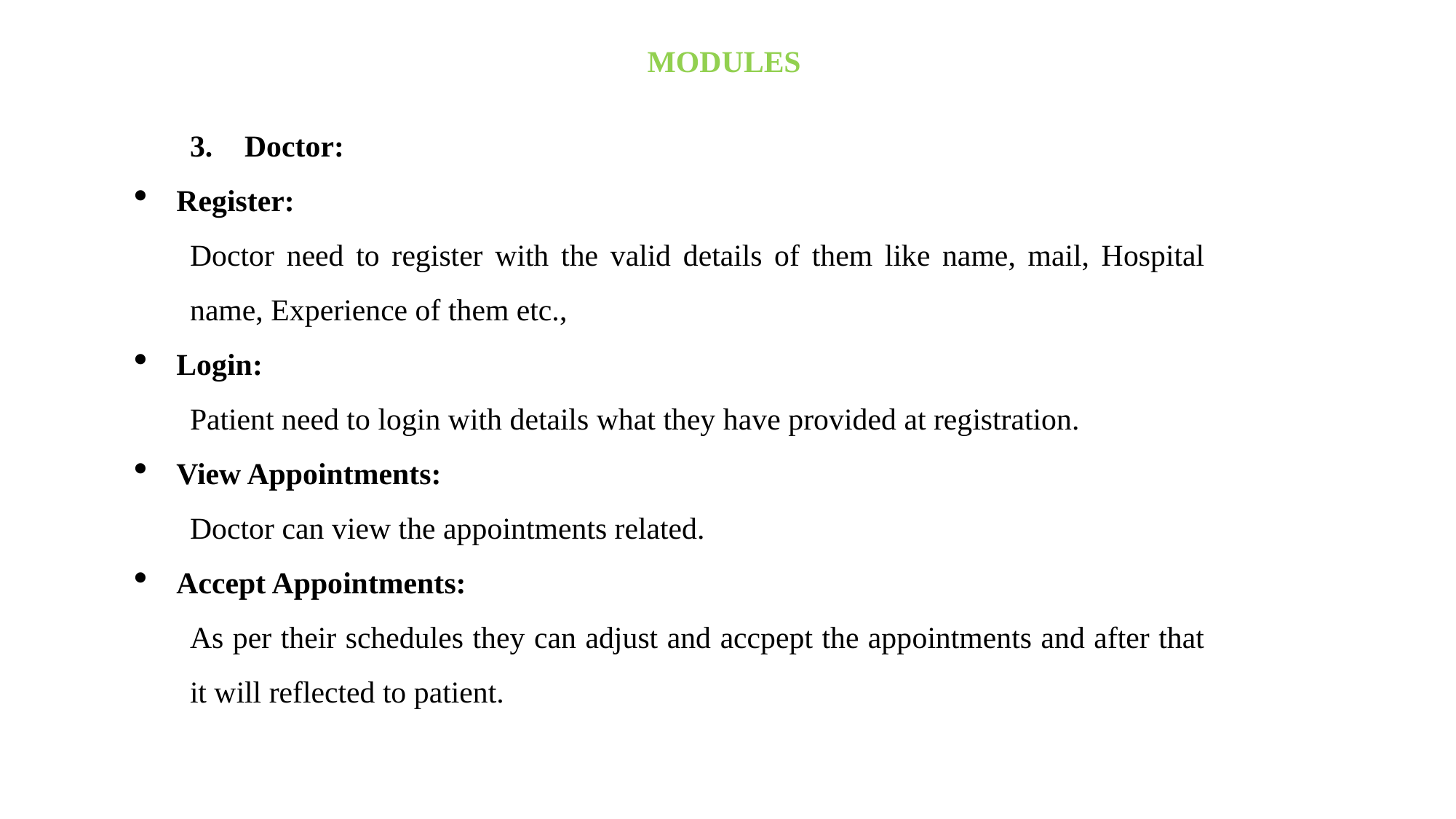

MODULES
Doctor:
Register:
Doctor need to register with the valid details of them like name, mail, Hospital name, Experience of them etc.,
Login:
Patient need to login with details what they have provided at registration.
View Appointments:
Doctor can view the appointments related.
Accept Appointments:
As per their schedules they can adjust and accpept the appointments and after that it will reflected to patient.